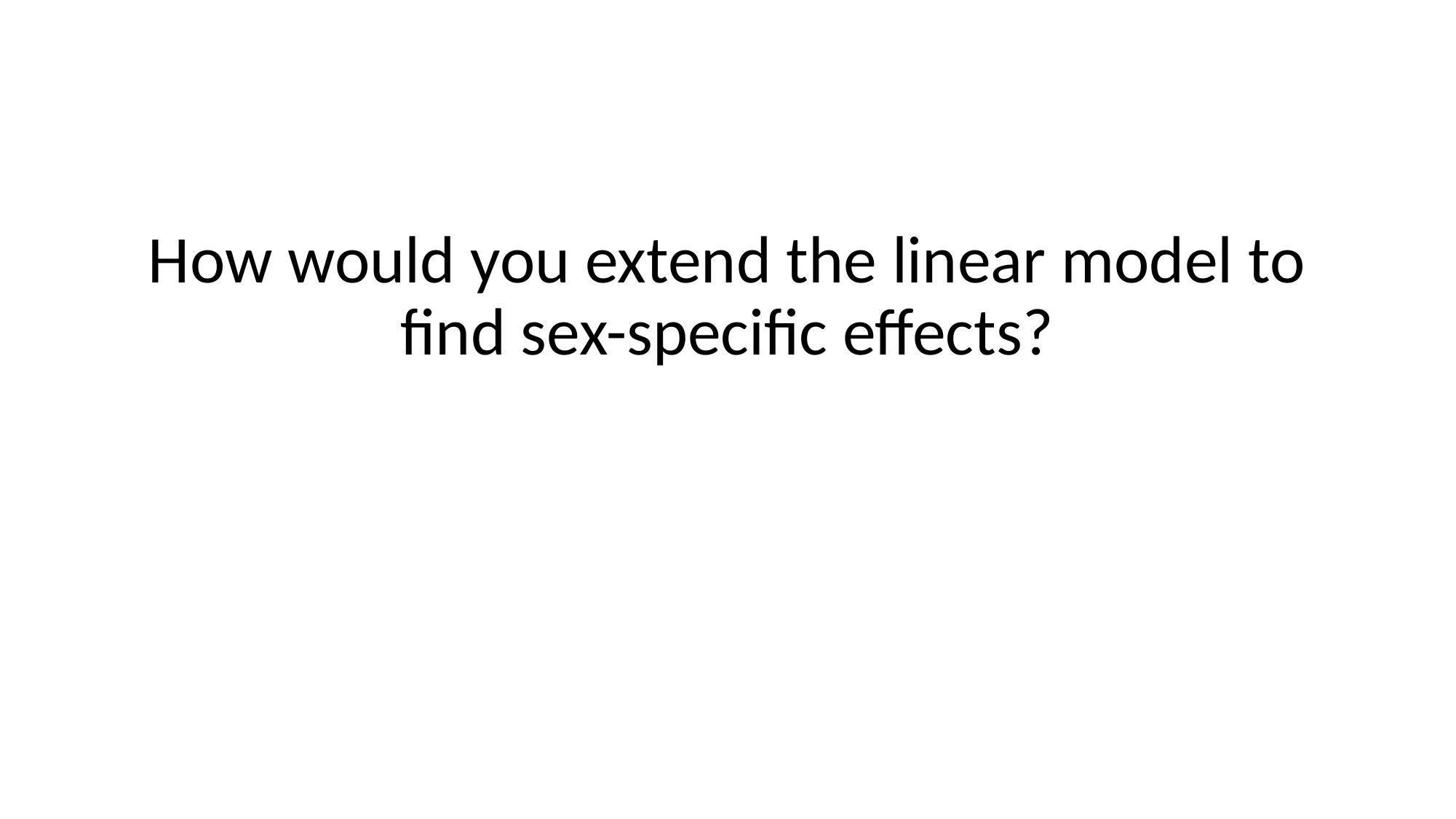

# How would you extend the linear model to find sex-specific effects?